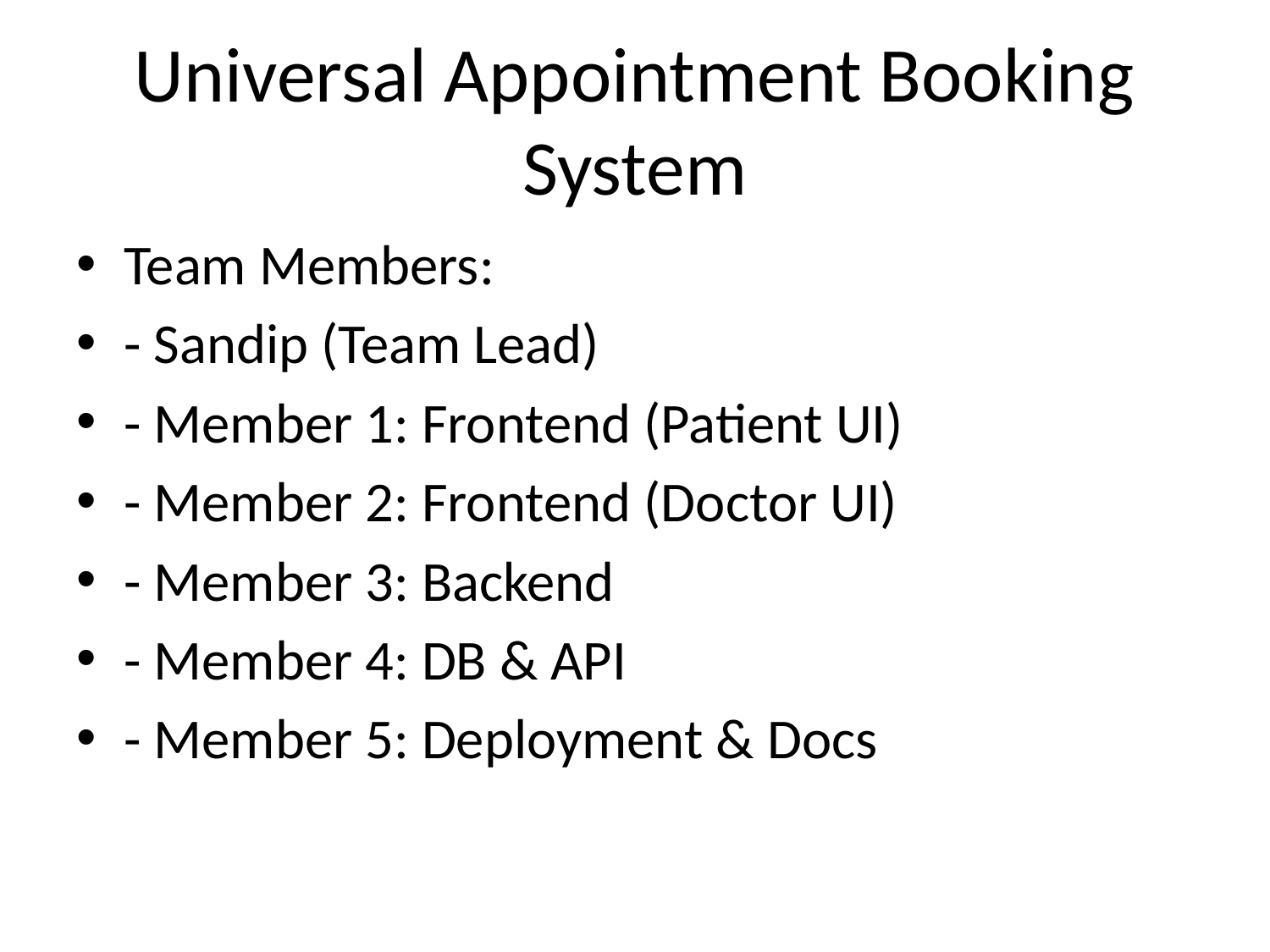

# Universal Appointment Booking System
Team Members:
- Sandip (Team Lead)
- Member 1: Frontend (Patient UI)
- Member 2: Frontend (Doctor UI)
- Member 3: Backend
- Member 4: DB & API
- Member 5: Deployment & Docs